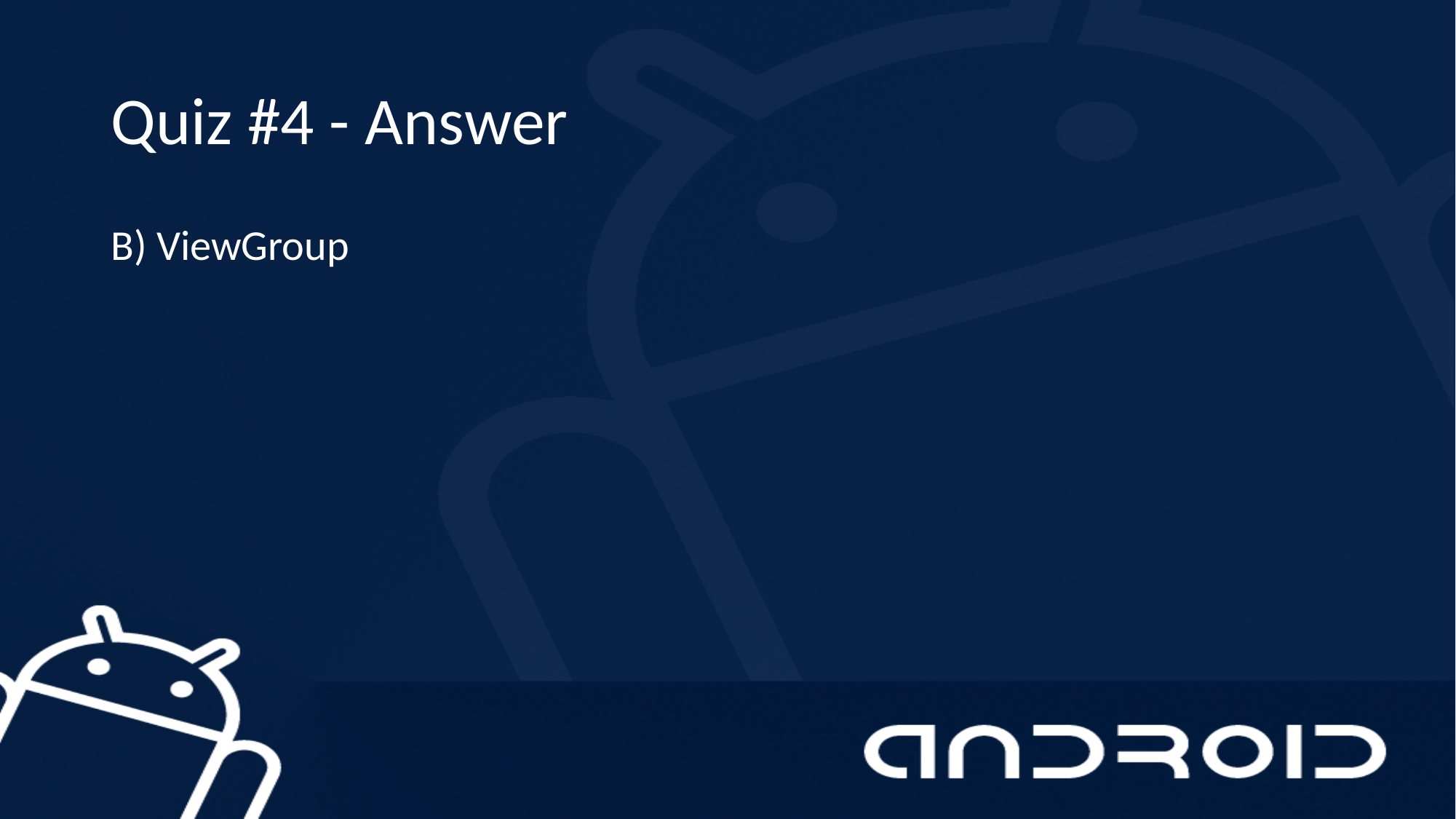

# Quiz #4 - Answer
B) ViewGroup